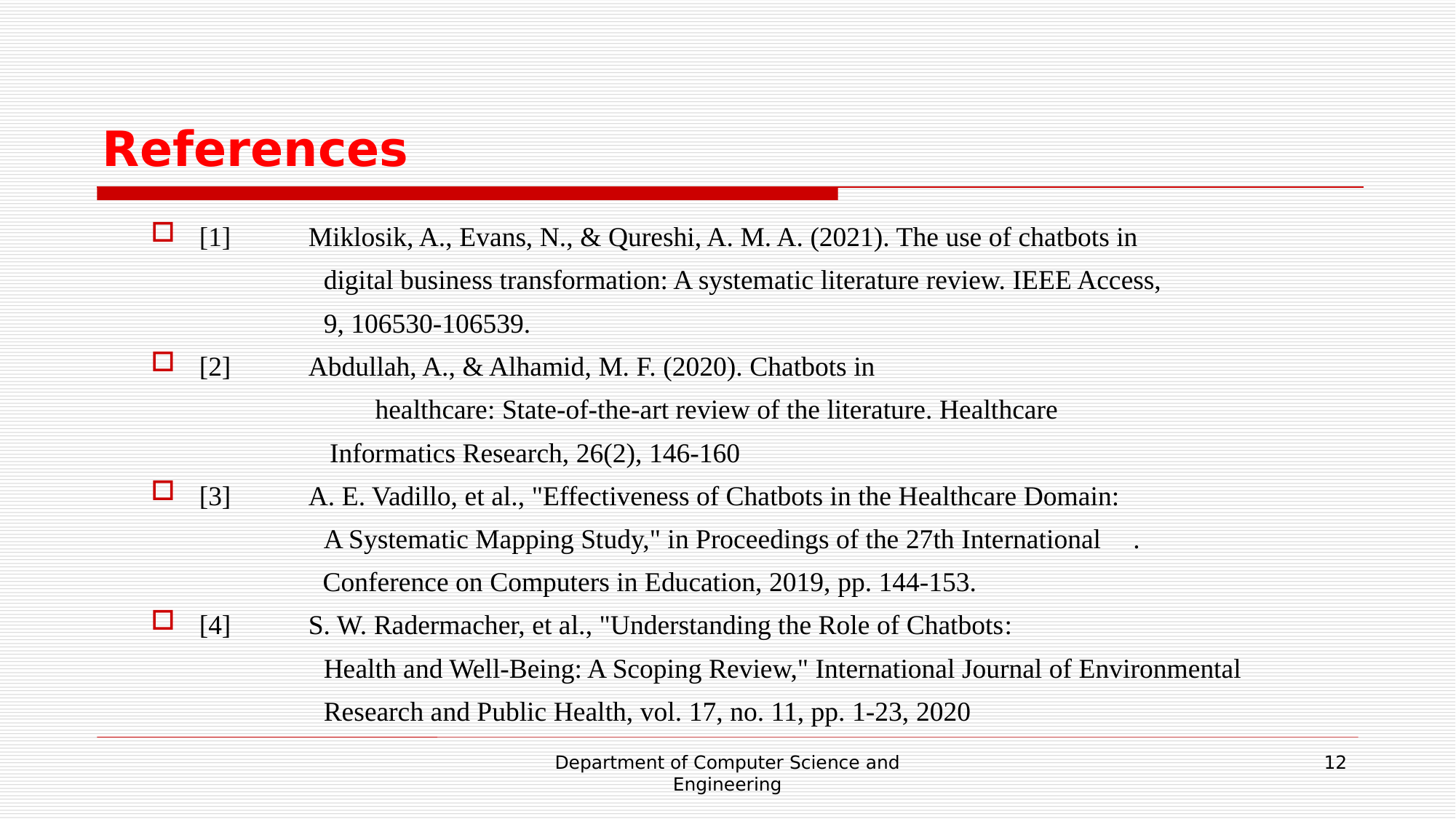

# References
[1]	Miklosik, A., Evans, N., & Qureshi, A. M. A. (2021). The use of chatbots in
                         digital business transformation: A systematic literature review. IEEE Access,
                         9, 106530-106539.
[2] 	Abdullah, A., & Alhamid, M. F. (2020). Chatbots in
	   	healthcare: State-of-the-art review of the literature. Healthcare
                         Informatics Research, 26(2), 146-160
[3] 	A. E. Vadillo, et al., "Effectiveness of Chatbots in the Healthcare Domain:
                         A Systematic Mapping Study," in Proceedings of the 27th International    	.
                        Conference on Computers in Education, 2019, pp. 144-153.
[4] 	S. W. Radermacher, et al., "Understanding the Role of Chatbots:
                         Health and Well-Being: A Scoping Review," International Journal of Environmental
                         Research and Public Health, vol. 17, no. 11, pp. 1-23, 2020
Department of Computer Science and Engineering
12